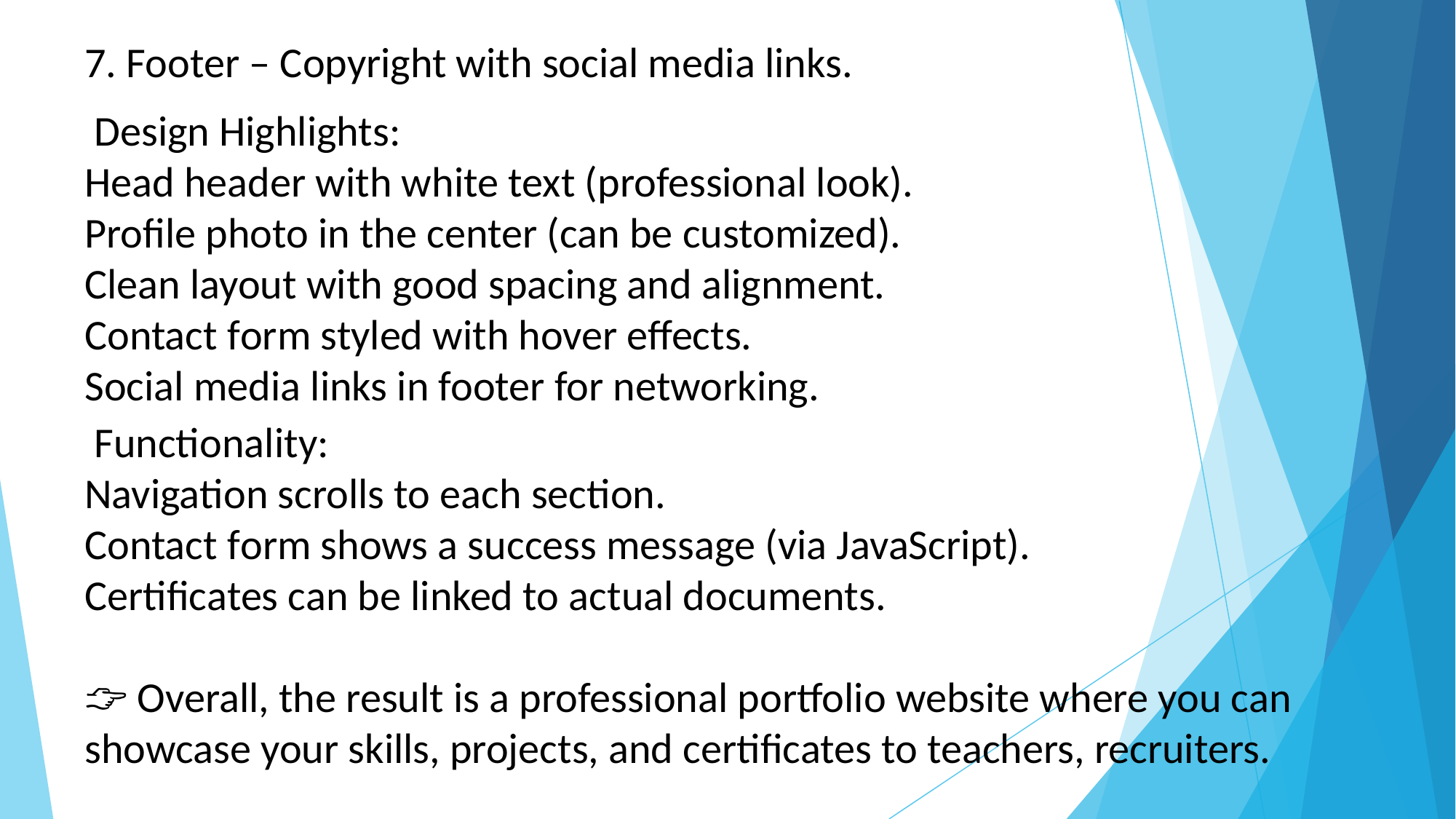

7. Footer – Copyright with social media links.
 Design Highlights:
Head header with white text (professional look).
Profile photo in the center (can be customized).
Clean layout with good spacing and alignment.
Contact form styled with hover effects.
Social media links in footer for networking.
 Functionality:
Navigation scrolls to each section.
Contact form shows a success message (via JavaScript).
Certificates can be linked to actual documents.

👉 Overall, the result is a professional portfolio website where you can showcase your skills, projects, and certificates to teachers, recruiters.